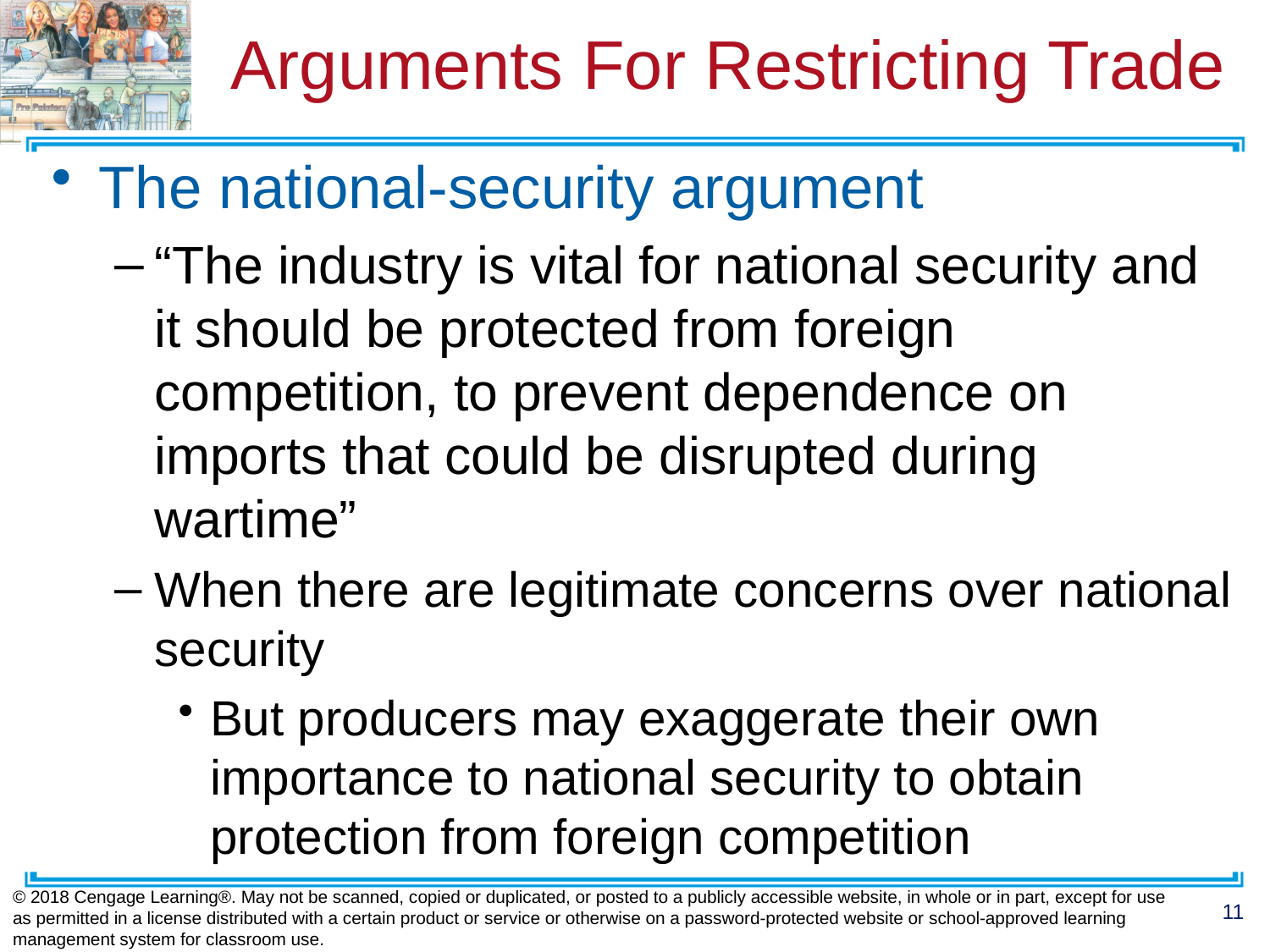

# Arguments For Restricting Trade
The national-security argument
“The industry is vital for national security and it should be protected from foreign competition, to prevent dependence on imports that could be disrupted during wartime”
When there are legitimate concerns over national security
But producers may exaggerate their own importance to national security to obtain protection from foreign competition
© 2018 Cengage Learning®. May not be scanned, copied or duplicated, or posted to a publicly accessible website, in whole or in part, except for use as permitted in a license distributed with a certain product or service or otherwise on a password-protected website or school-approved learning management system for classroom use.
11